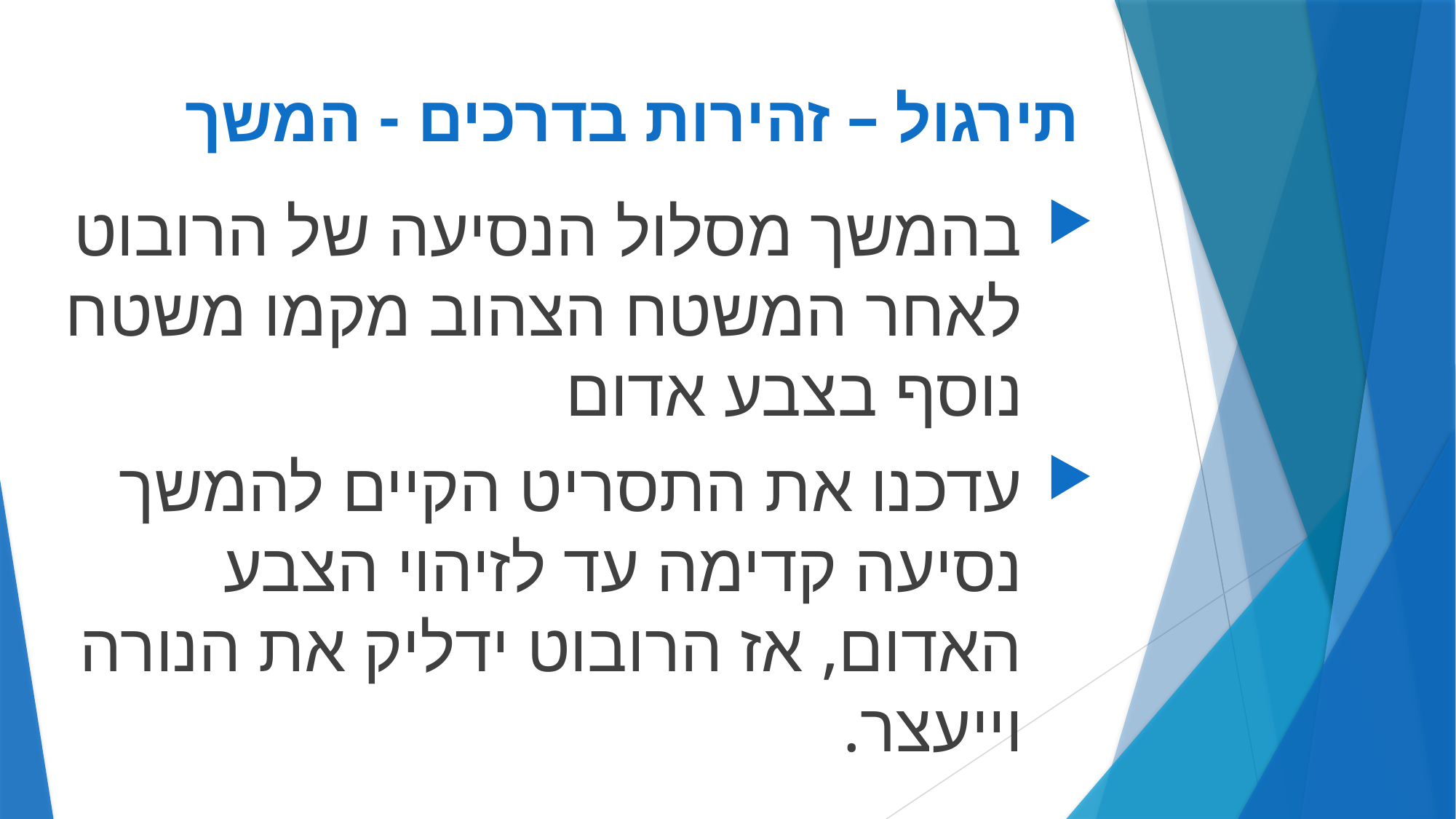

# תירגול – זהירות בדרכים - המשך
בהמשך מסלול הנסיעה של הרובוט לאחר המשטח הצהוב מקמו משטח נוסף בצבע אדום
עדכנו את התסריט הקיים להמשך נסיעה קדימה עד לזיהוי הצבע האדום, אז הרובוט ידליק את הנורה וייעצר.